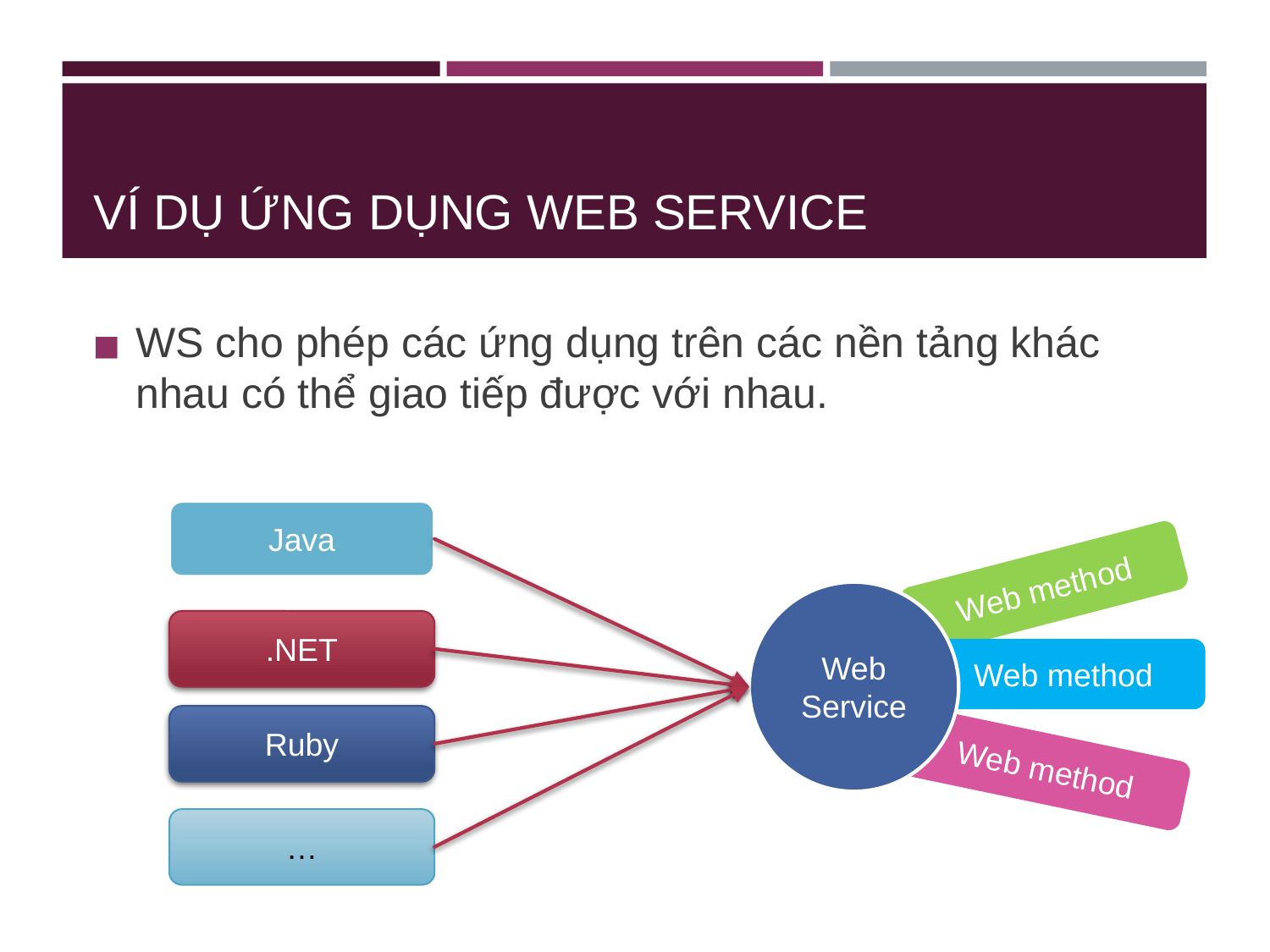

# VÍ DỤ ỨNG DỤNG WEB SERVICE
WS cho phép các ứng dụng trên các nền tảng khác nhau có thể giao tiếp được với nhau.
Java
Web method
Web Service
.NET
Web method
Ruby
Web method
…